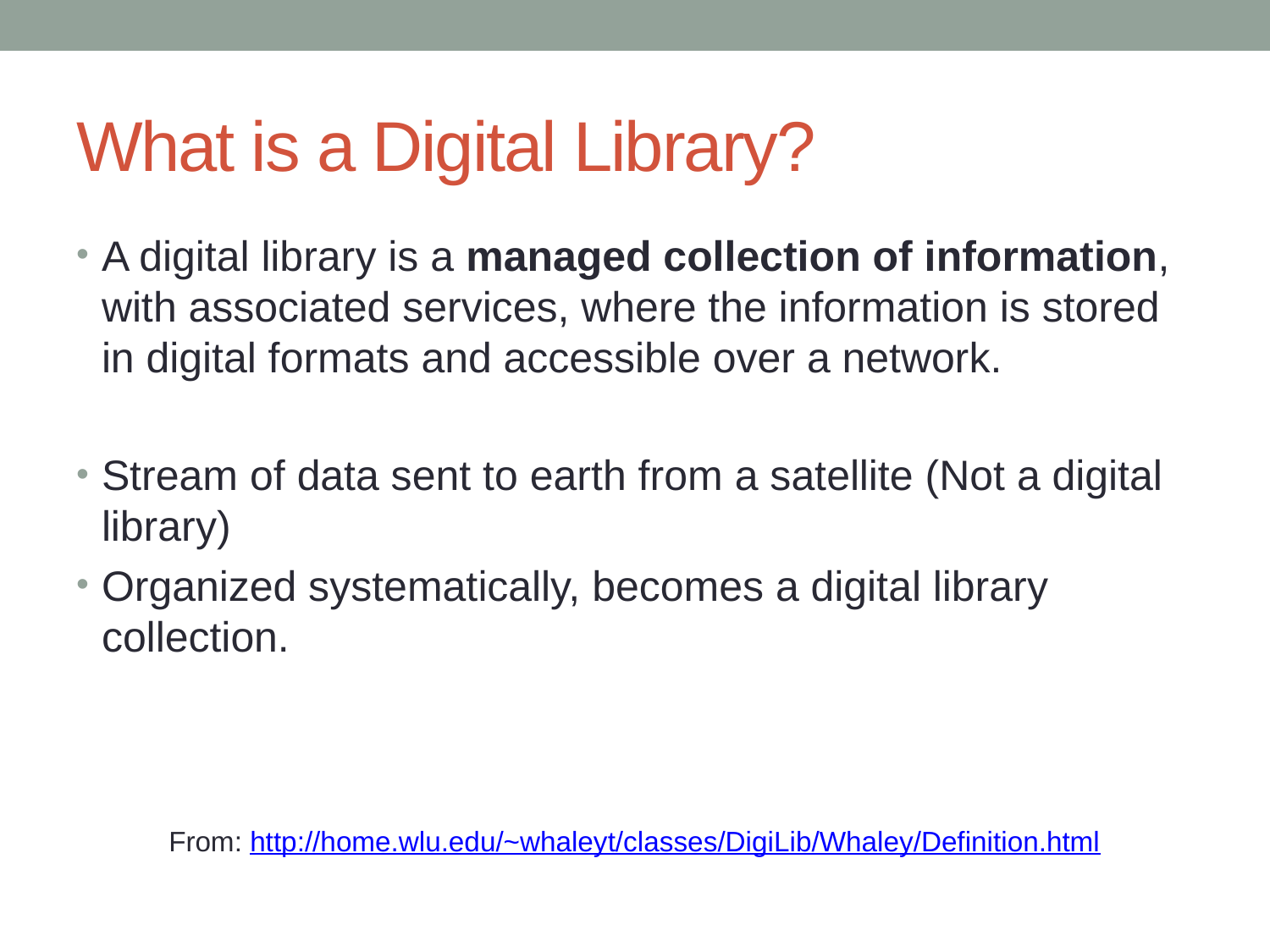

# What is a Digital Library?
A digital library is a managed collection of information, with associated services, where the information is stored in digital formats and accessible over a network.

Stream of data sent to earth from a satellite (Not a digital library)
Organized systematically, becomes a digital library collection.

From: http://home.wlu.edu/~whaleyt/classes/DigiLib/Whaley/Definition.html